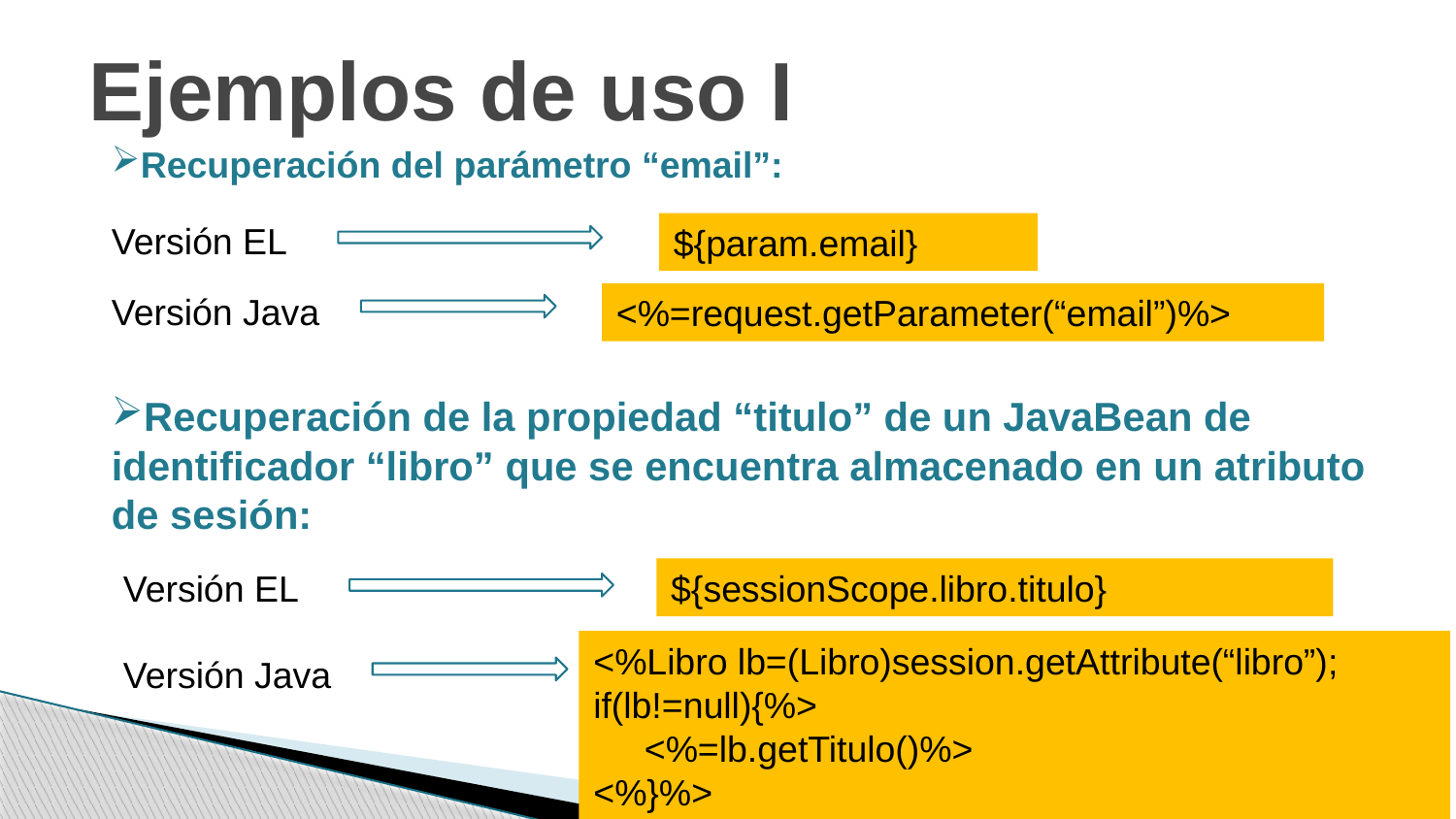

Ejemplos de uso I
Recuperación del parámetro “email”:

Recuperación de la propiedad “titulo” de un JavaBean de identificador “libro” que se encuentra almacenado en un atributo de sesión:

Versión EL
${param.email}

Versión Java
<%=request.getParameter(“email”)%>

Versión EL
${sessionScope.libro.titulo}

<%Libro lb=(Libro)session.getAttribute(“libro”);
if(lb!=null){%>
     <%=lb.getTitulo()%>
<%}%>
Versión Java